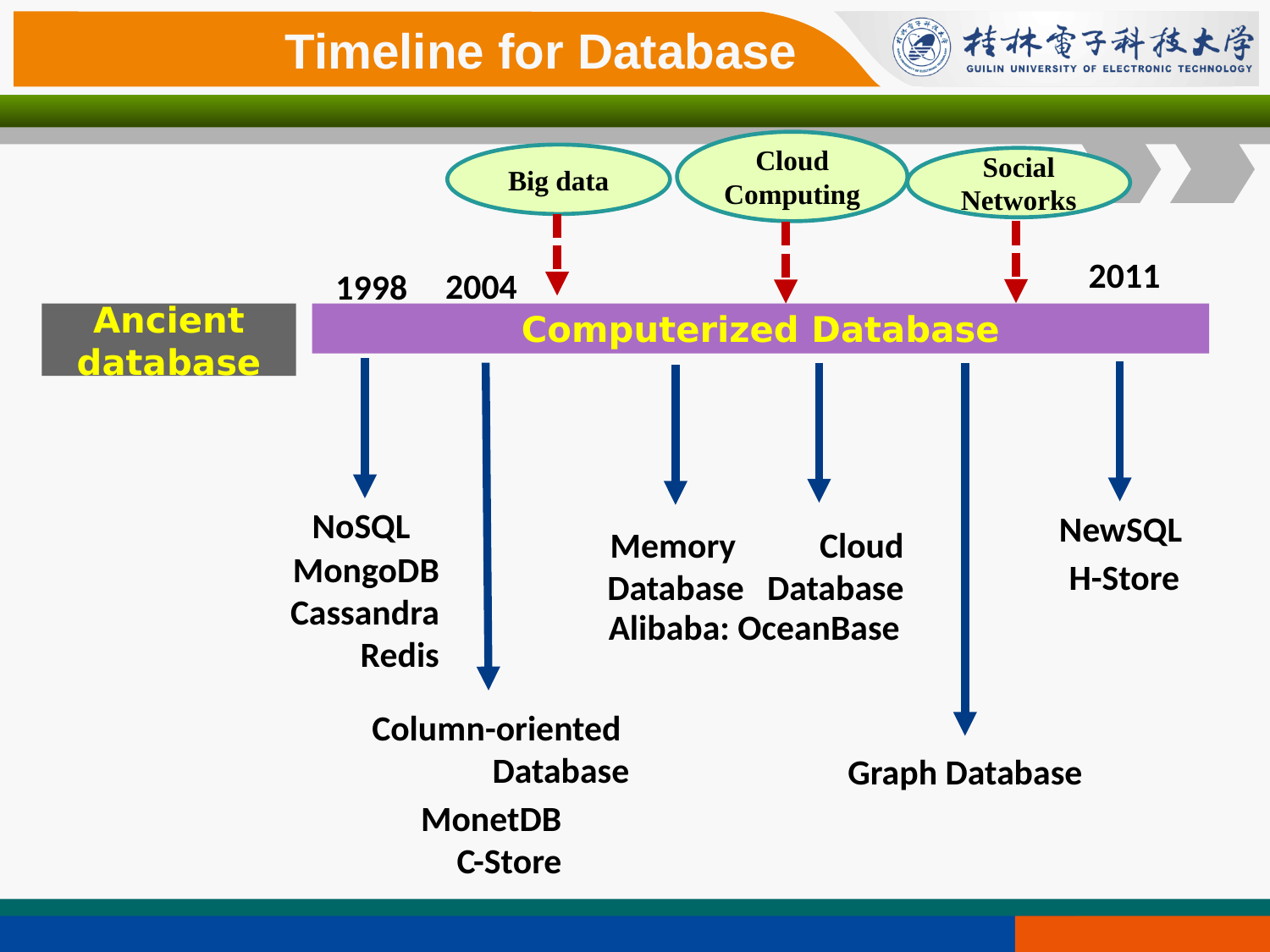

Timeline for Database
Cloud Computing
Big data
Social Networks
2011
2004
1998
Ancient database
Computerized Database
NoSQL
NewSQL
Memory
Database
Cloud
Database
MongoDB
Cassandra
Redis
H-Store
Alibaba: OceanBase
Column-oriented
Database
Graph Database
MonetDB
C-Store